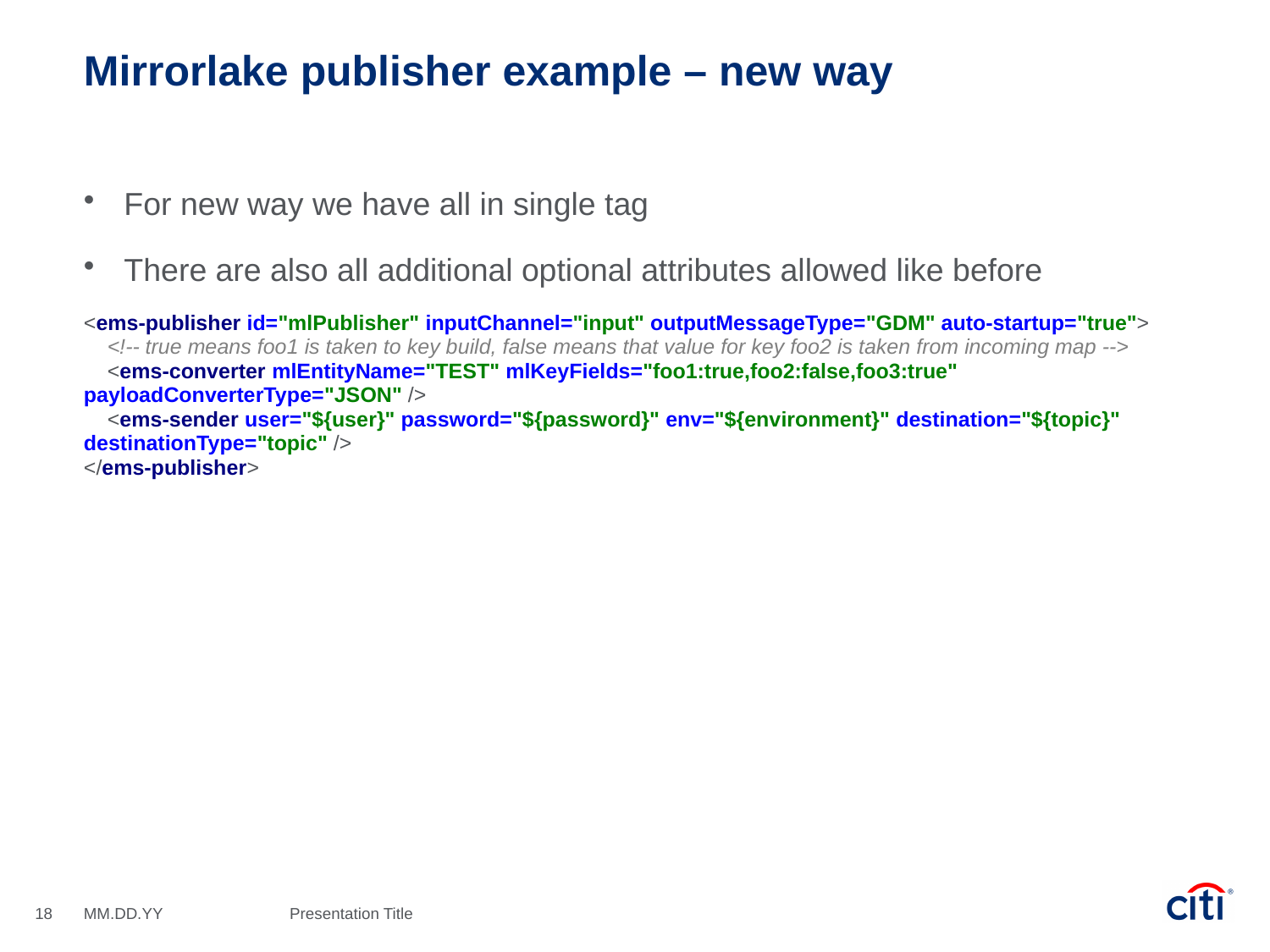

# Mirrorlake publisher example – new way
For new way we have all in single tag
There are also all additional optional attributes allowed like before
<ems-publisher id="mlPublisher" inputChannel="input" outputMessageType="GDM" auto-startup="true">
    <!-- true means foo1 is taken to key build, false means that value for key foo2 is taken from incoming map -->
    <ems-converter mlEntityName="TEST" mlKeyFields="foo1:true,foo2:false,foo3:true" payloadConverterType="JSON" />
    <ems-sender user="${user}" password="${password}" env="${environment}" destination="${topic}" destinationType="topic" />
</ems-publisher>
18
MM.DD.YY
Presentation Title